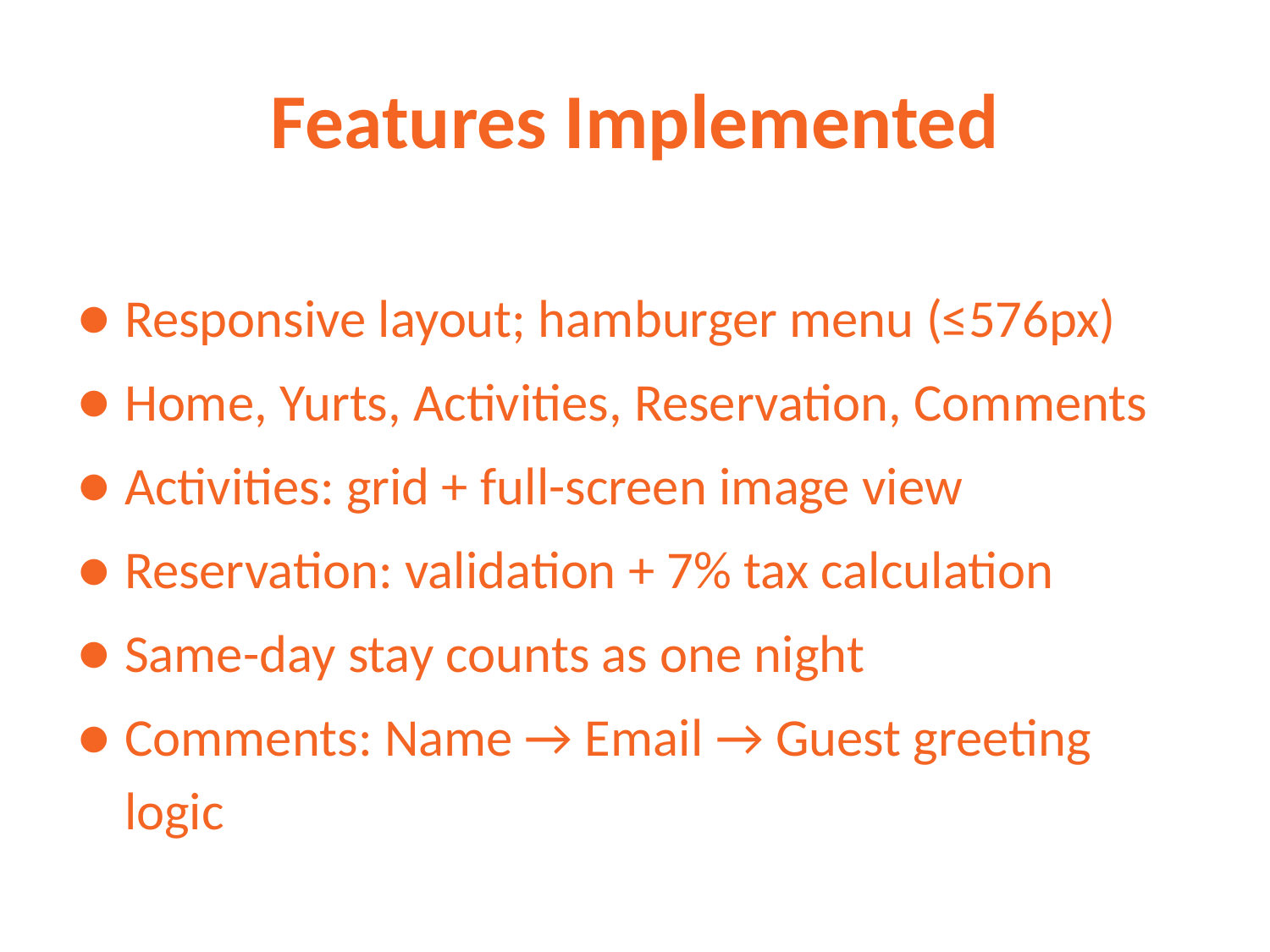

# Features Implemented

Responsive layout; hamburger menu (≤576px)
Home, Yurts, Activities, Reservation, Comments
Activities: grid + full-screen image view
Reservation: validation + 7% tax calculation
Same-day stay counts as one night
Comments: Name → Email → Guest greeting logic